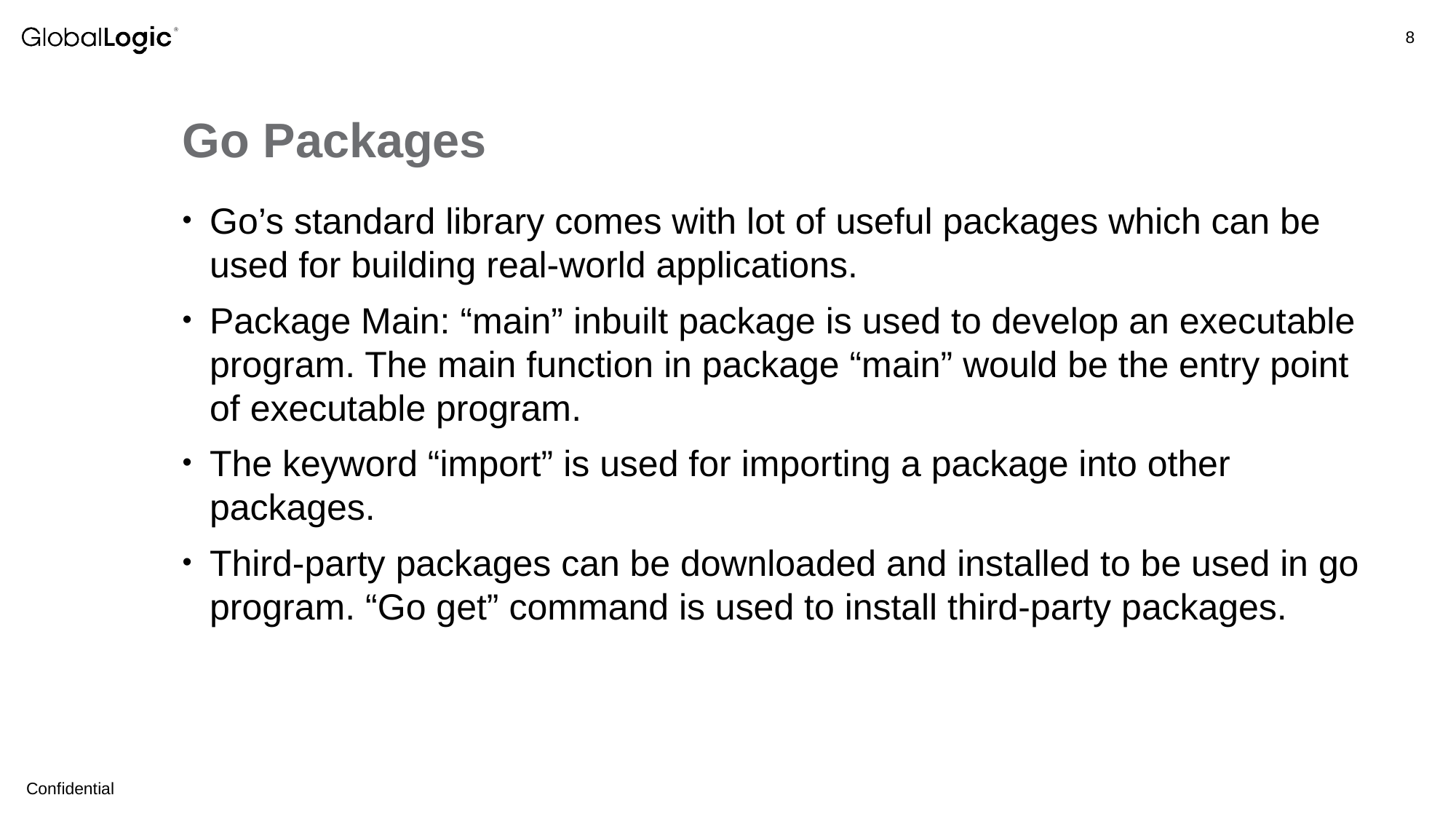

# Go Packages
Go’s standard library comes with lot of useful packages which can be used for building real-world applications.
Package Main: “main” inbuilt package is used to develop an executable program. The main function in package “main” would be the entry point of executable program.
The keyword “import” is used for importing a package into other packages.
Third-party packages can be downloaded and installed to be used in go program. “Go get” command is used to install third-party packages.